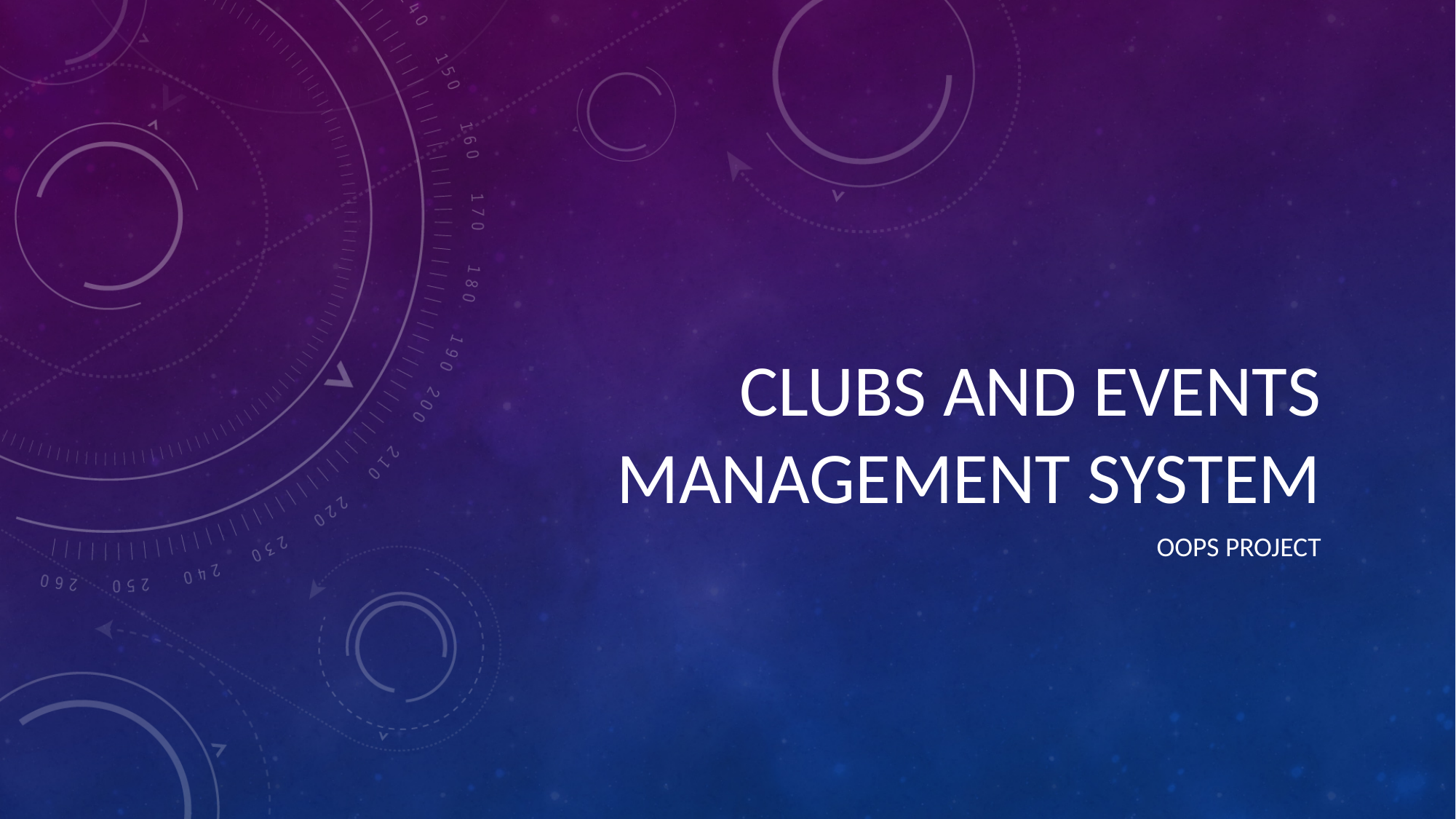

# Clubs And Events Management system
OOPs Project